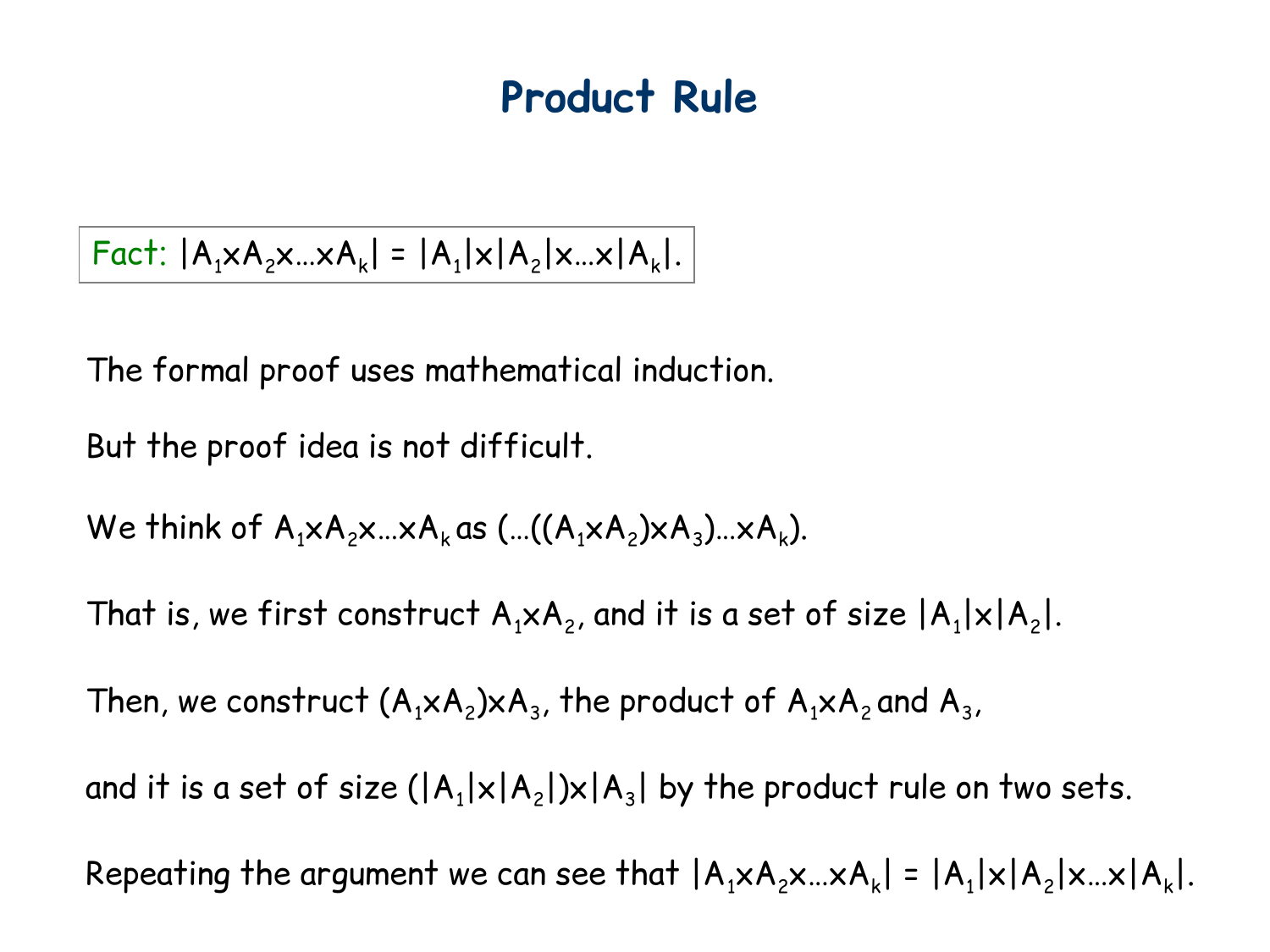

Product Rule
Fact: |A1xA2x…xAk| = |A1|x|A2|x…x|Ak|.
The formal proof uses mathematical induction.
But the proof idea is not difficult.
We think of A1xA2x…xAk as (…((A1xA2)xA3)…xAk).
That is, we first construct A1xA2, and it is a set of size |A1|x|A2|.
Then, we construct (A1xA2)xA3, the product of A1xA2 and A3,
and it is a set of size (|A1|x|A2|)x|A3| by the product rule on two sets.
Repeating the argument we can see that |A1xA2x…xAk| = |A1|x|A2|x…x|Ak|.